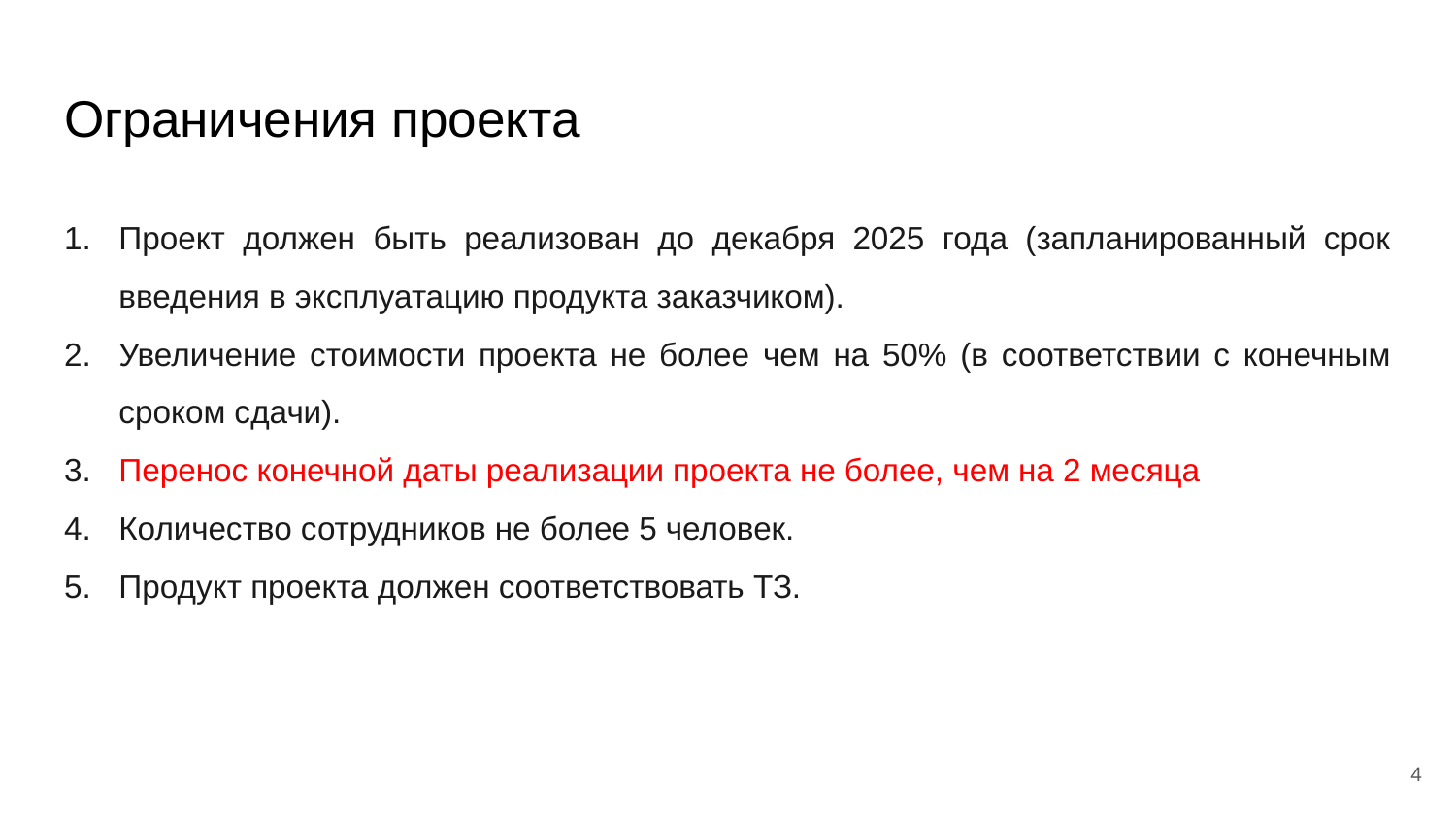

# Ограничения проекта
Проект должен быть реализован до декабря 2025 года (запланированный срок введения в эксплуатацию продукта заказчиком).
Увеличение стоимости проекта не более чем на 50% (в соответствии с конечным сроком сдачи).
Перенос конечной даты реализации проекта не более, чем на 2 месяца
Количество сотрудников не более 5 человек.
Продукт проекта должен соответствовать ТЗ.

4